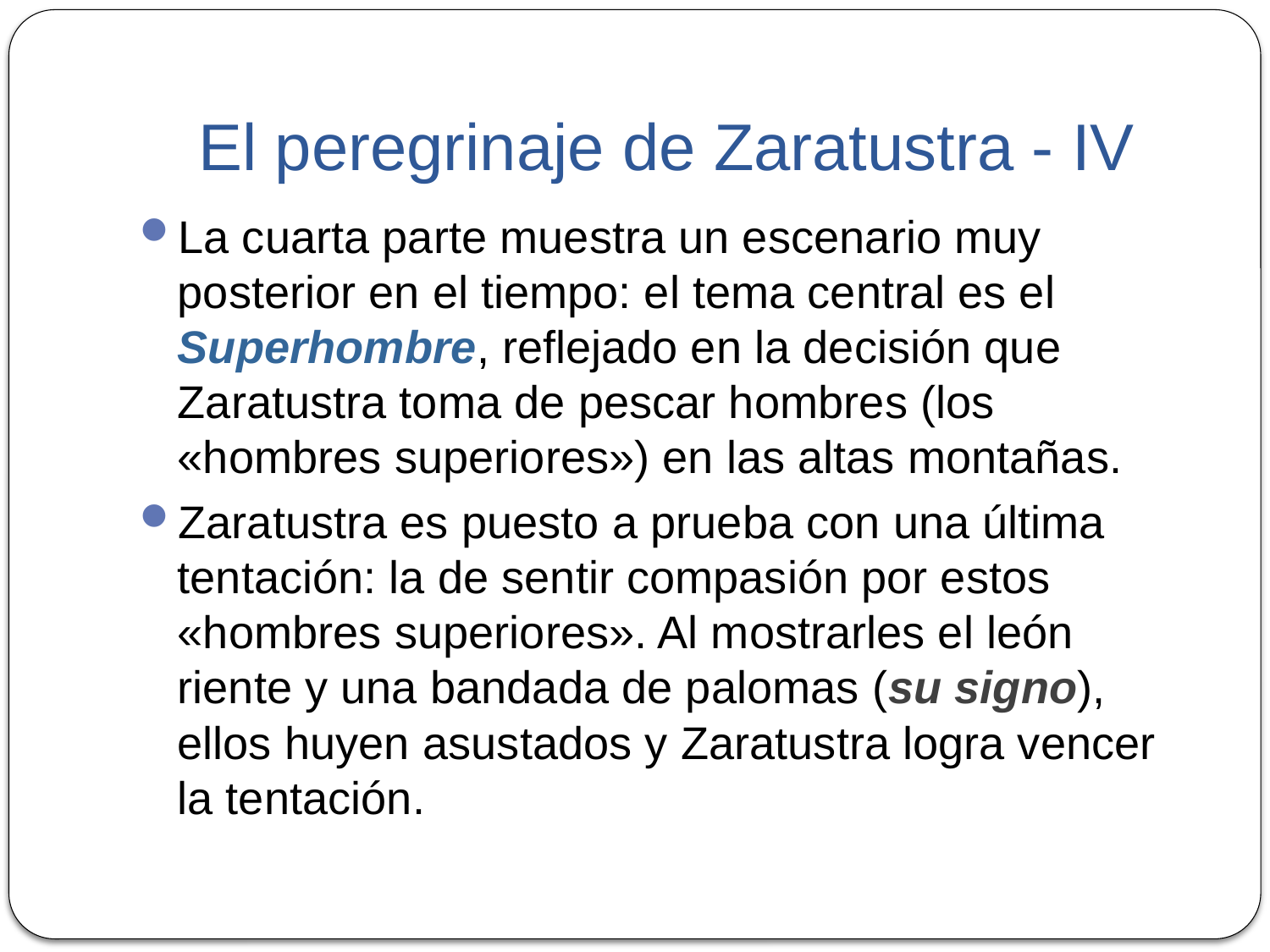

# El peregrinaje de Zaratustra - IV
La cuarta parte muestra un escenario muy posterior en el tiempo: el tema central es el Superhombre, reflejado en la decisión que Zaratustra toma de pescar hombres (los «hombres superiores») en las altas montañas.
Zaratustra es puesto a prueba con una última tentación: la de sentir compasión por estos «hombres superiores». Al mostrarles el león riente y una bandada de palomas (su signo), ellos huyen asustados y Zaratustra logra vencer la tentación.